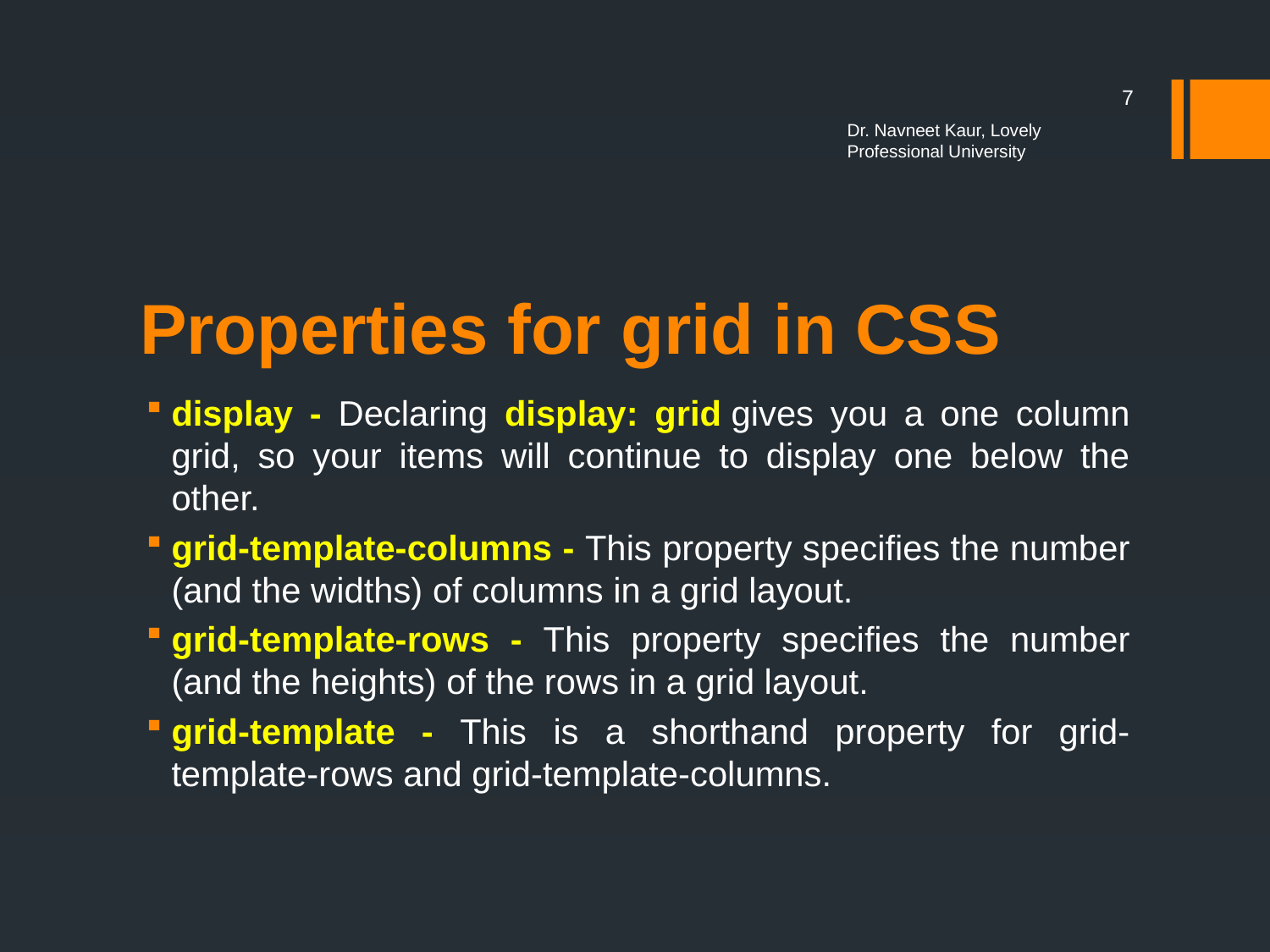

7
Dr. Navneet Kaur, Lovely Professional University
# Properties for grid in CSS
display - Declaring display: grid gives you a one column grid, so your items will continue to display one below the other.
grid-template-columns - This property specifies the number (and the widths) of columns in a grid layout.
grid-template-rows - This property specifies the number (and the heights) of the rows in a grid layout.
grid-template - This is a shorthand property for grid-template-rows and grid-template-columns.